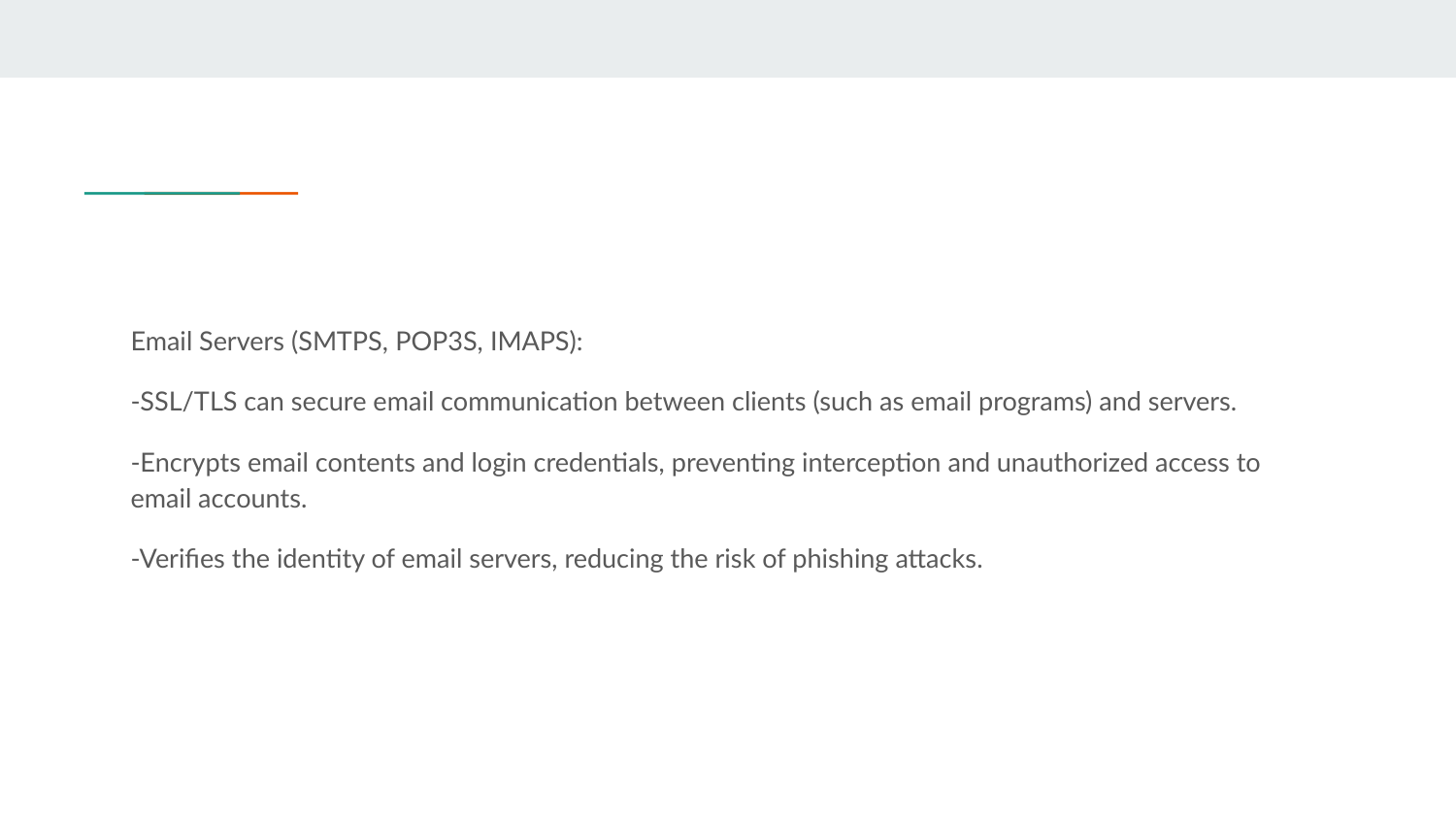

Email Servers (SMTPS, POP3S, IMAPS):
-SSL/TLS can secure email communication between clients (such as email programs) and servers.
-Encrypts email contents and login credentials, preventing interception and unauthorized access to email accounts.
-Verifies the identity of email servers, reducing the risk of phishing attacks.